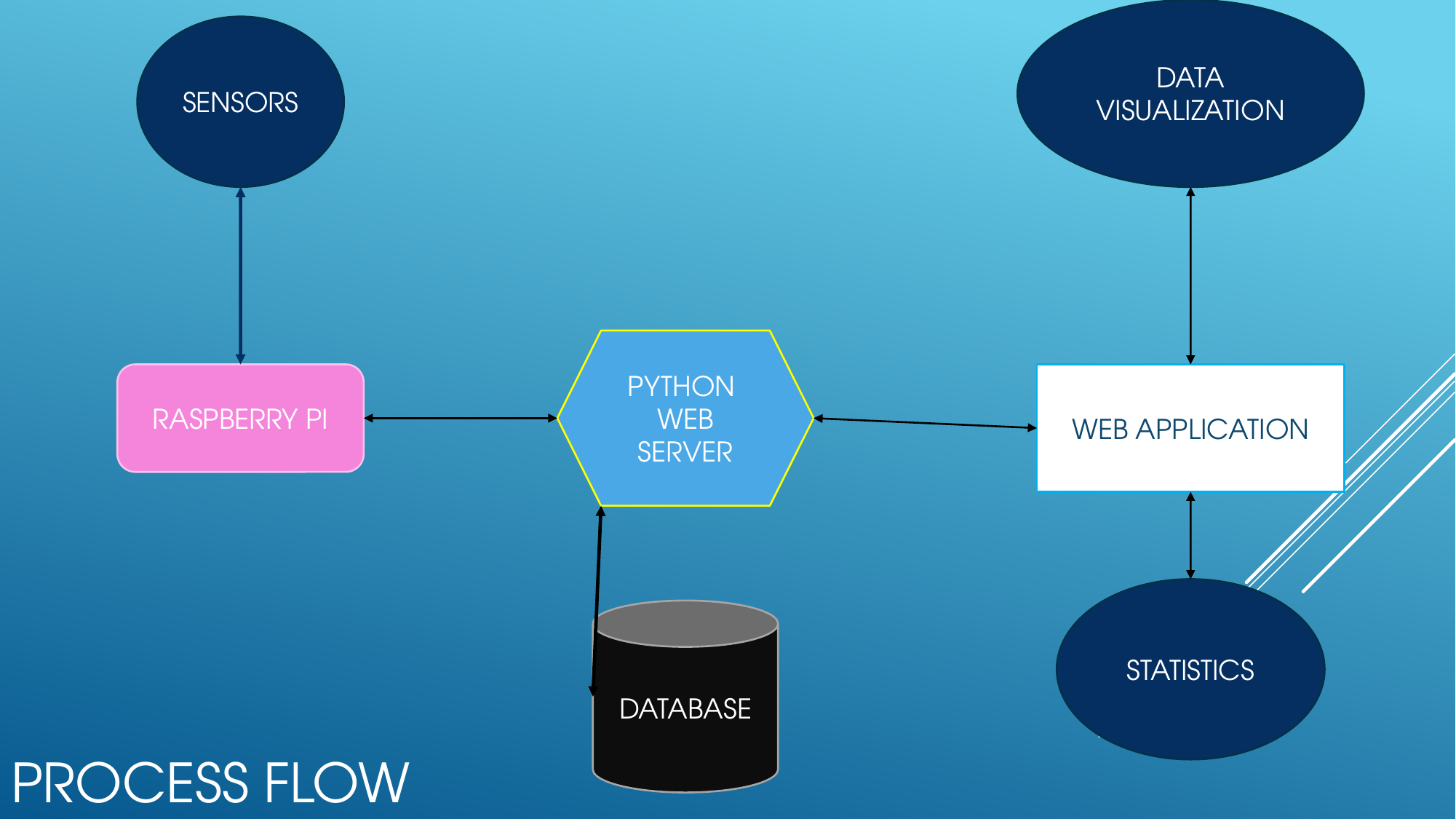

DATA VISUALIZATION
SENSORS
PYTHON
WEB
SERVER
RASPBERRY PI
WEB APPLICATION
STATISTICS
DATABASE
# Process flow